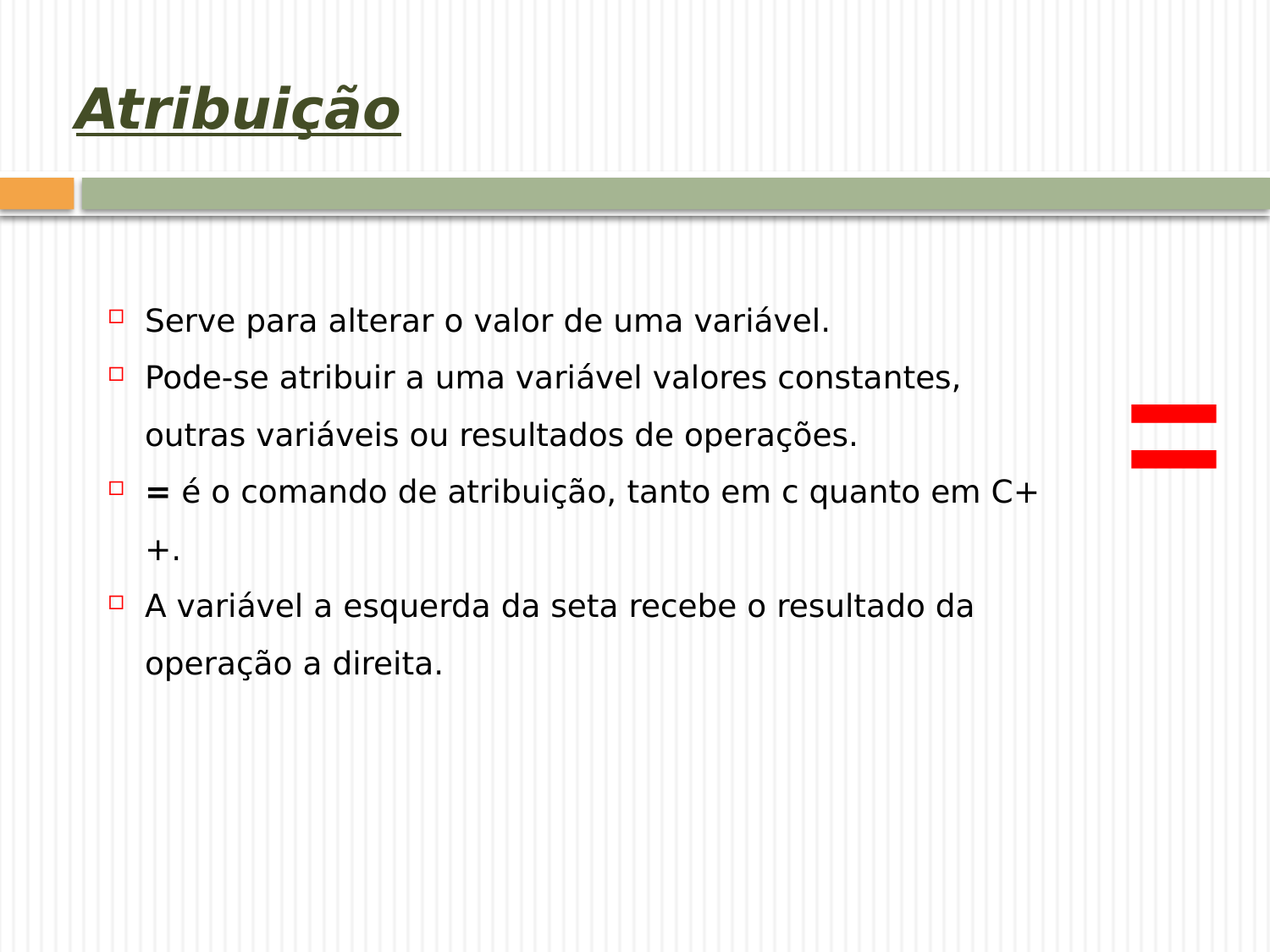

# Atribuição
Serve para alterar o valor de uma variável.
Pode-se atribuir a uma variável valores constantes, outras variáveis ou resultados de operações.
= é o comando de atribuição, tanto em c quanto em C++.
A variável a esquerda da seta recebe o resultado da operação a direita.
=